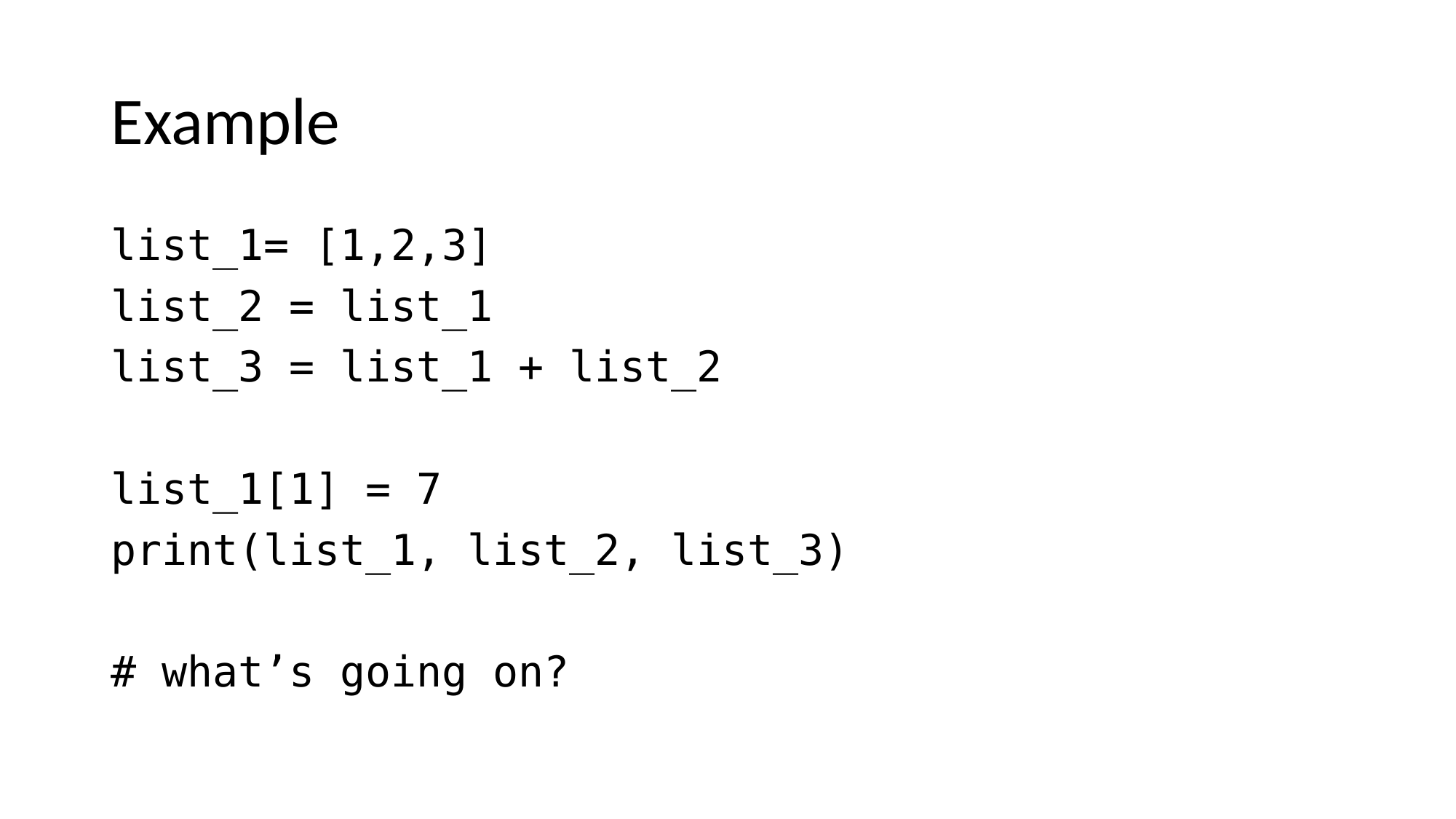

# Example
list_1= [1,2,3]
list_2 = list_1
list_3 = list_1 + list_2

list_1[1] = 7
print(list_1, list_2, list_3)

# what’s going on?